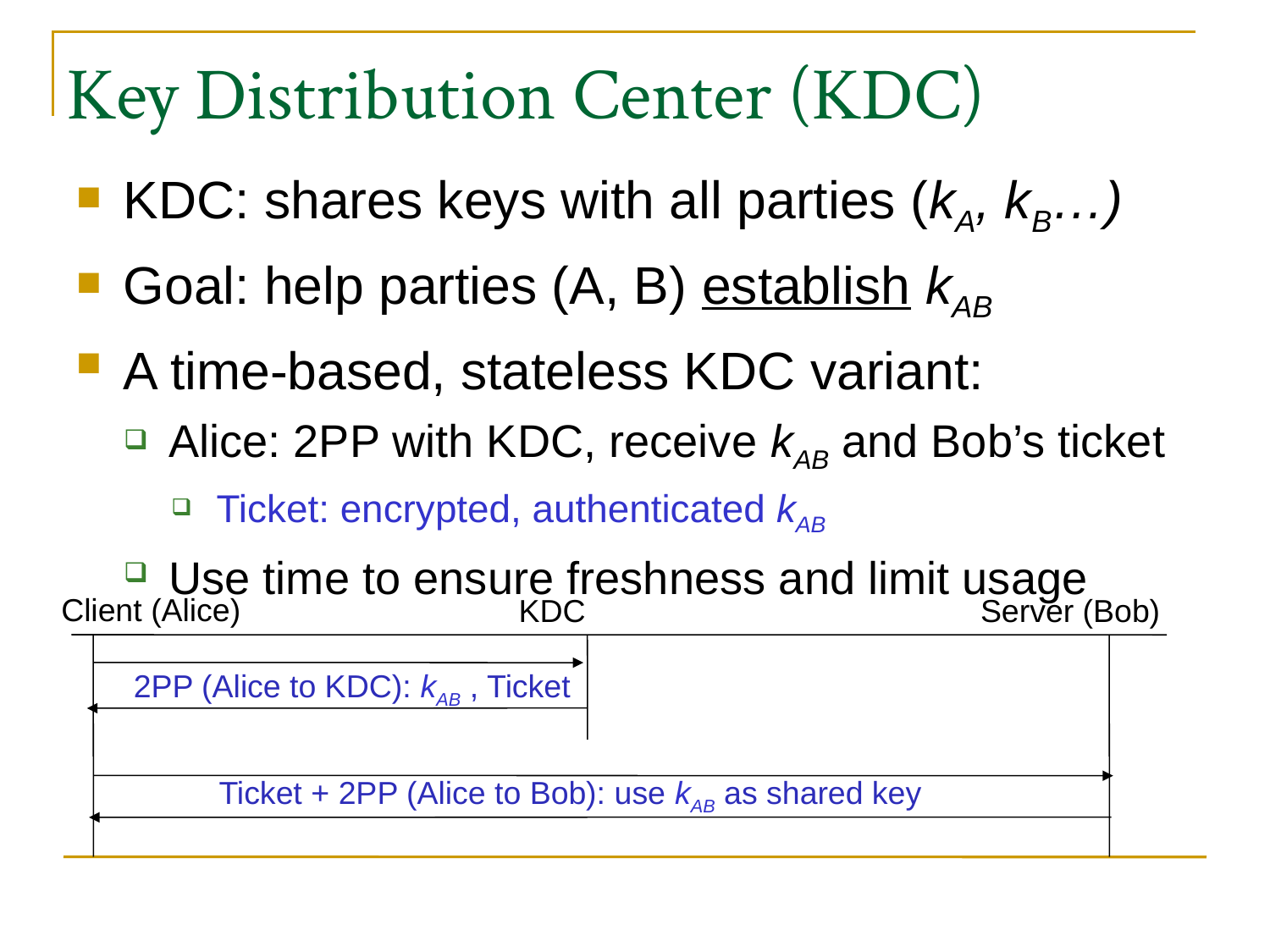

Key Distribution Center (KDC)
KDC: shares keys with all parties (kA, kB…)
Goal: help parties (A, B) establish kAB
A time-based, stateless KDC variant:
Alice: 2PP with KDC, receive kAB and Bob’s ticket
Ticket: encrypted, authenticated kAB
Use time to ensure freshness and limit usage
Client (Alice)
KDC
Server (Bob)

2PP (Alice to KDC): kAB , Ticket

Ticket + 2PP (Alice to Bob): use kAB as shared key